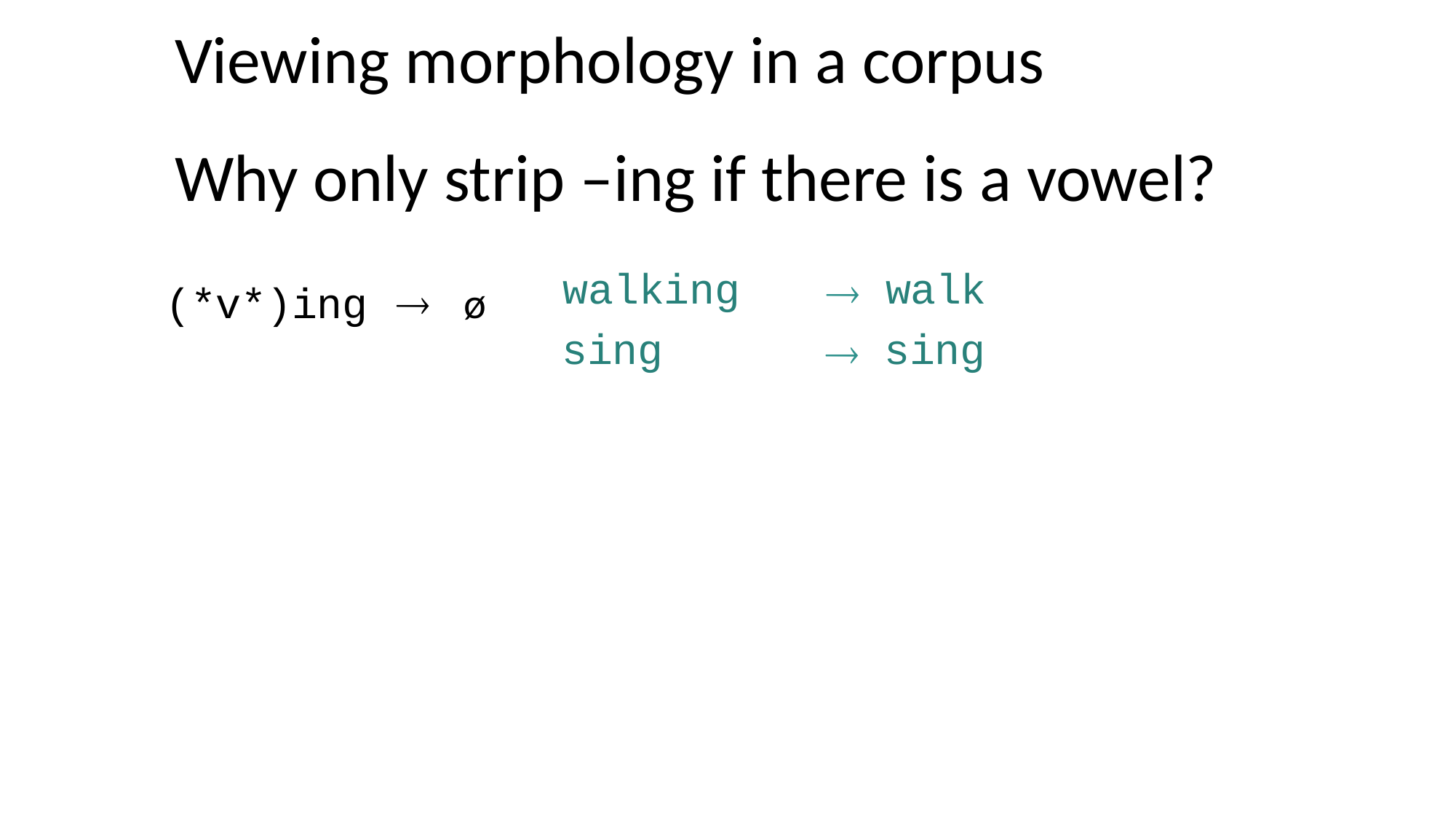

Viewing morphology in a corpus

Why only strip –ing if there is a vowel?
(*v*)ing	→	ø
| walking | → | walk |
| --- | --- | --- |
| sing | → | sing |